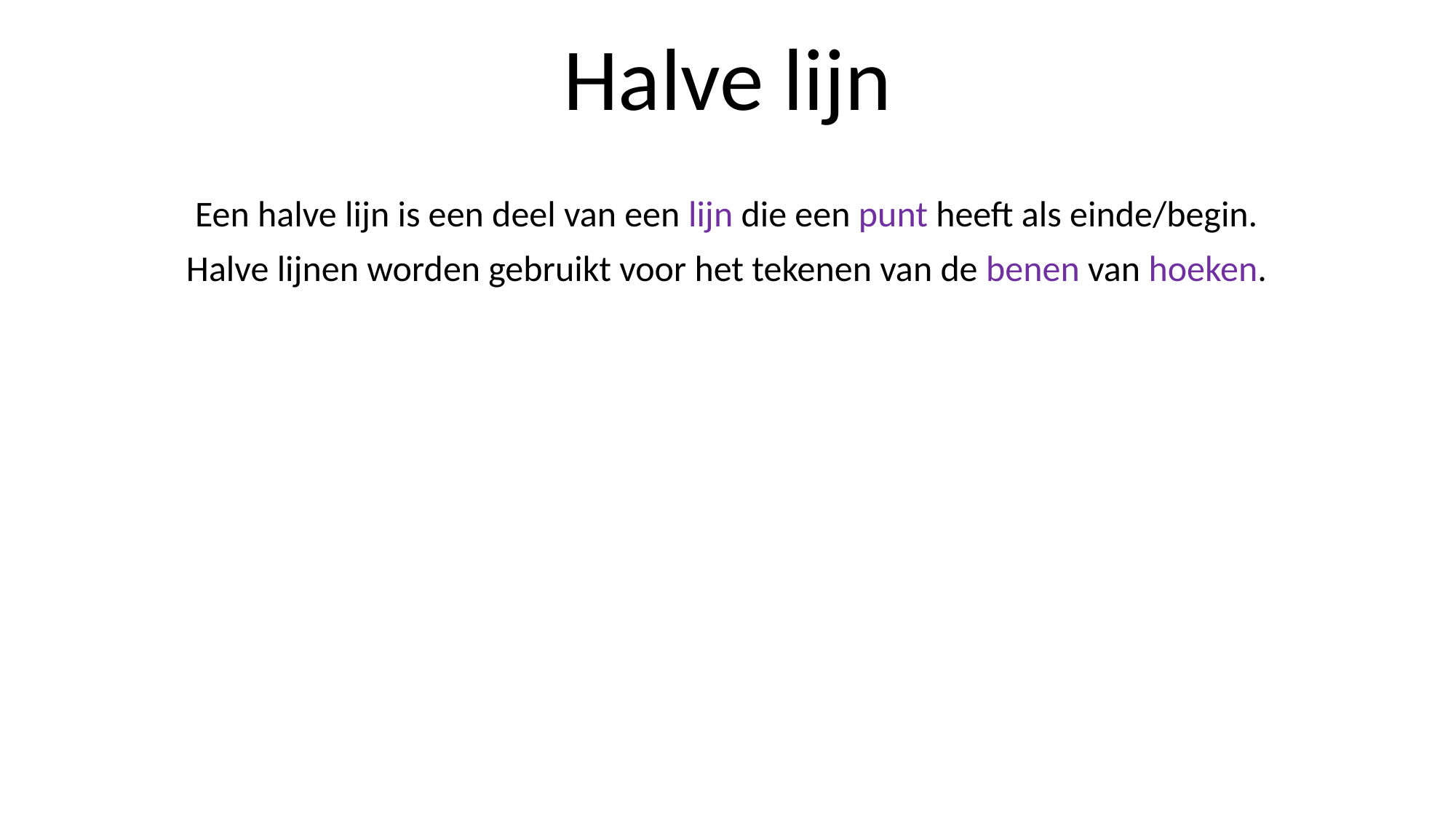

# Halve lijn
Een halve lijn is een deel van een lijn die een punt heeft als einde/begin.
Halve lijnen worden gebruikt voor het tekenen van de benen van hoeken.